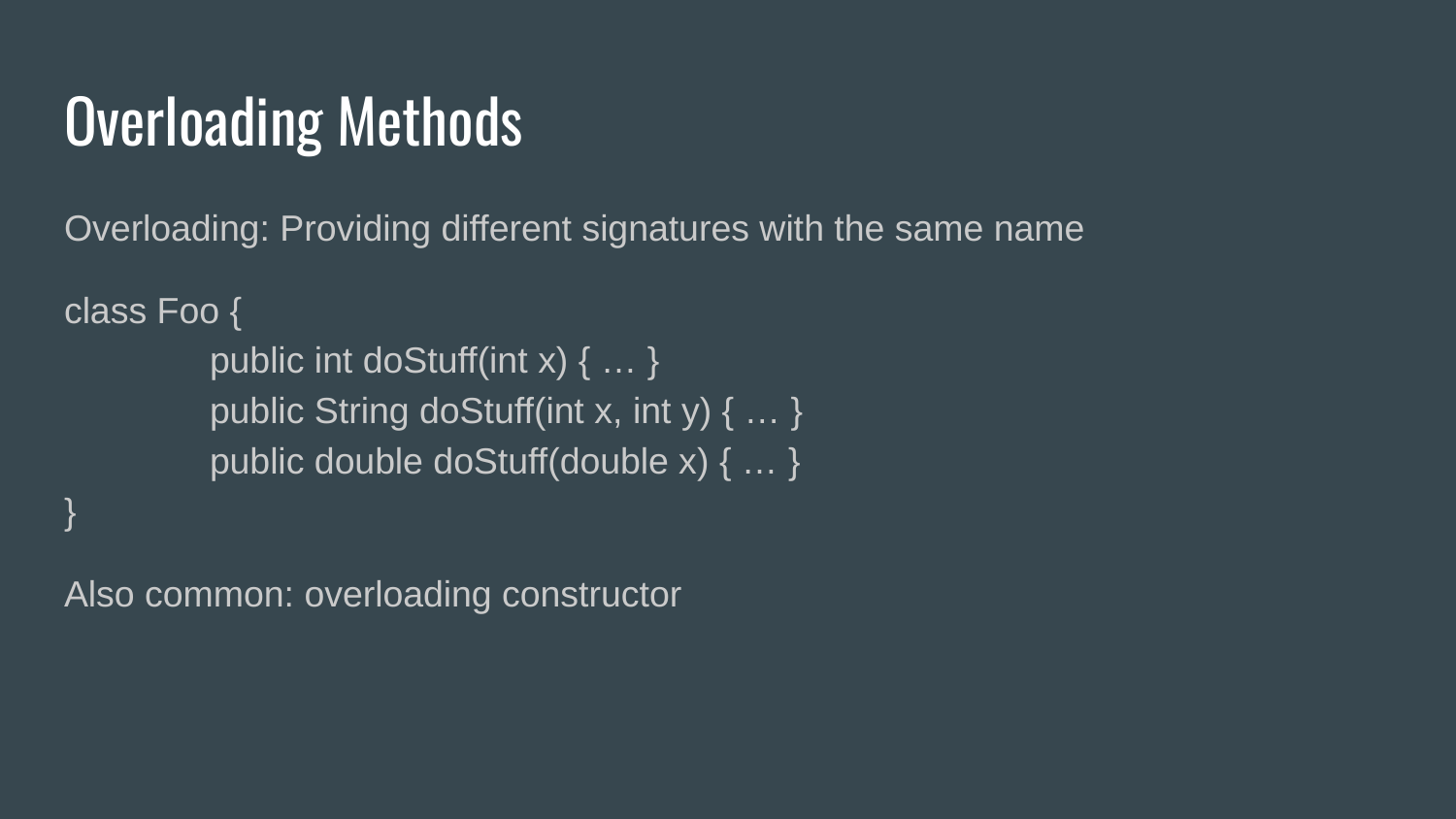

# Overloading Methods
Overloading: Providing different signatures with the same name
class Foo {
	public int doStuff(int x) { … }
	public String doStuff(int x, int y) { … }
	public double doStuff(double x) { … }
}
Also common: overloading constructor